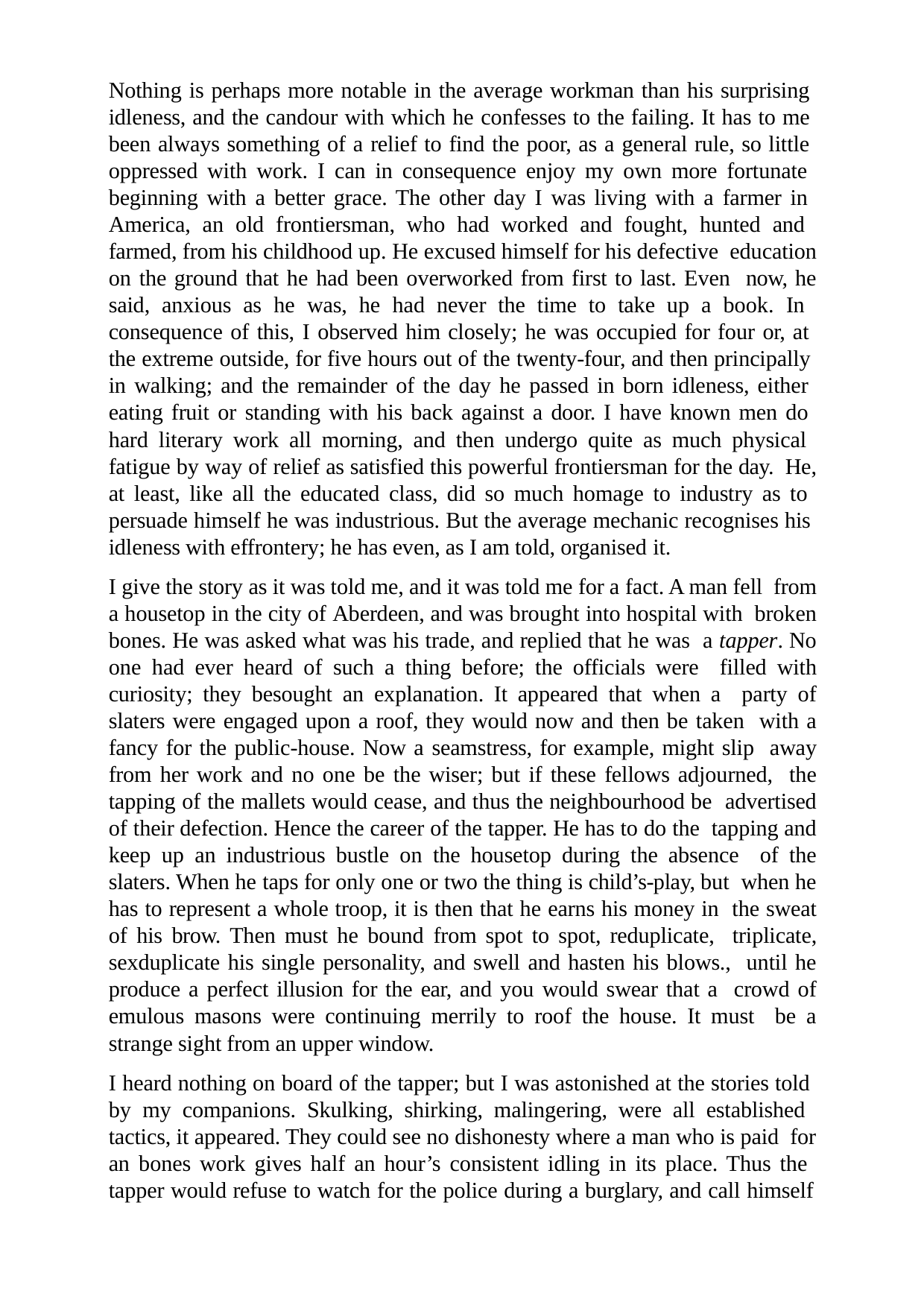

Nothing is perhaps more notable in the average workman than his surprising  idleness, and the candour with which he confesses to the failing. It has to me  been always something of a relief to find the poor, as a general rule, so little  oppressed with work. I can in consequence enjoy my own more fortunate  beginning with a better grace. The other day I was living with a farmer in  America, an old frontiersman, who had worked and fought, hunted and  farmed, from his childhood up. He excused himself for his defective  education on the ground that he had been overworked from first to last. Even  now, he said, anxious as he was, he had never the time to take up a book. In  consequence of this, I observed him closely; he was occupied for four or, at  the extreme outside, for five hours out of the twenty-four, and then principally  in walking; and the remainder of the day he passed in born idleness, either  eating fruit or standing with his back against a door. I have known men do  hard literary work all morning, and then undergo quite as much physical  fatigue by way of relief as satisfied this powerful frontiersman for the day.  He, at least, like all the educated class, did so much homage to industry as to  persuade himself he was industrious. But the average mechanic recognises his  idleness with effrontery; he has even, as I am told, organised it.
I give the story as it was told me, and it was told me for a fact. A man fell  from a housetop in the city of Aberdeen, and was brought into hospital with  broken bones. He was asked what was his trade, and replied that he was  a tapper. No one had ever heard of such a thing before; the officials were  filled with curiosity; they besought an explanation. It appeared that when a  party of slaters were engaged upon a roof, they would now and then be taken  with a fancy for the public-house. Now a seamstress, for example, might slip  away from her work and no one be the wiser; but if these fellows adjourned,  the tapping of the mallets would cease, and thus the neighbourhood be  advertised of their defection. Hence the career of the tapper. He has to do the  tapping and keep up an industrious bustle on the housetop during the absence  of the slaters. When he taps for only one or two the thing is child’s-play, but  when he has to represent a whole troop, it is then that he earns his money in  the sweat of his brow. Then must he bound from spot to spot, reduplicate,  triplicate, sexduplicate his single personality, and swell and hasten his blows.,  until he produce a perfect illusion for the ear, and you would swear that a  crowd of emulous masons were continuing merrily to roof the house. It must  be a strange sight from an upper window.
I heard nothing on board of the tapper; but I was astonished at the stories told  by my companions. Skulking, shirking, malingering, were all established  tactics, it appeared. They could see no dishonesty where a man who is paid  for an bones work gives half an hour’s consistent idling in its place. Thus the  tapper would refuse to watch for the police during a burglary, and call himself